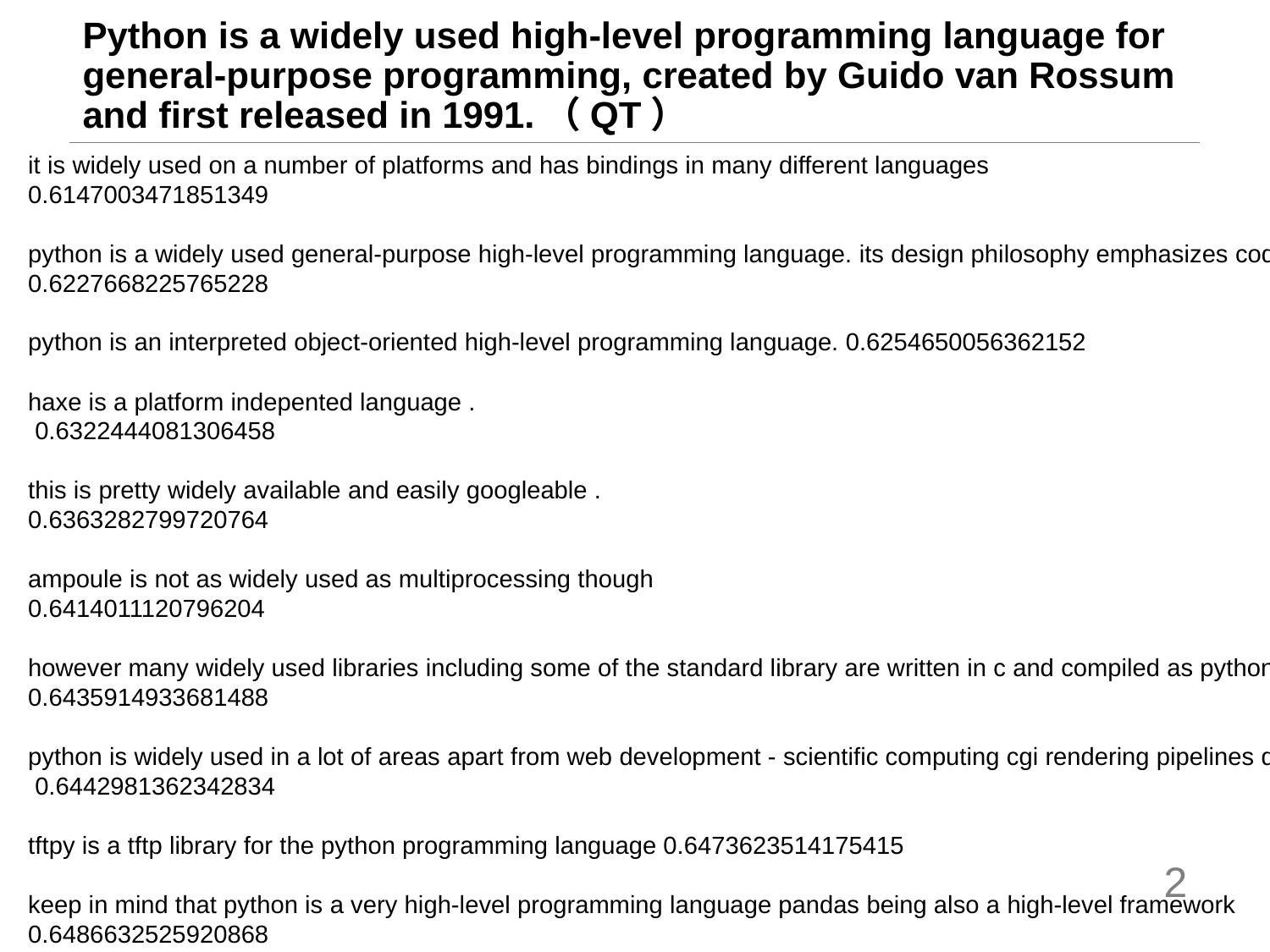

# Python is a widely used high-level programming language for general-purpose programming, created by Guido van Rossum and first released in 1991.（QT）
it is widely used on a number of platforms and has bindings in many different languages
0.6147003471851349

python is a widely used general-purpose high-level programming language. its design philosophy emphasizes code
0.6227668225765228

python is an interpreted object-oriented high-level programming language. 0.6254650056362152

haxe is a platform indepented language .
 0.6322444081306458

this is pretty widely available and easily googleable .
0.6363282799720764

ampoule is not as widely used as multiprocessing though
0.6414011120796204

however many widely used libraries including some of the standard library are written in c and compiled as python extensions
0.6435914933681488

python is widely used in a lot of areas apart from web development - scientific computing cgi rendering pipelines distributed computing linux gui tools etc
 0.6442981362342834

tftpy is a tftp library for the python programming language 0.6473623514175415

keep in mind that python is a very high-level programming language pandas being also a high-level framework
0.6486632525920868
2